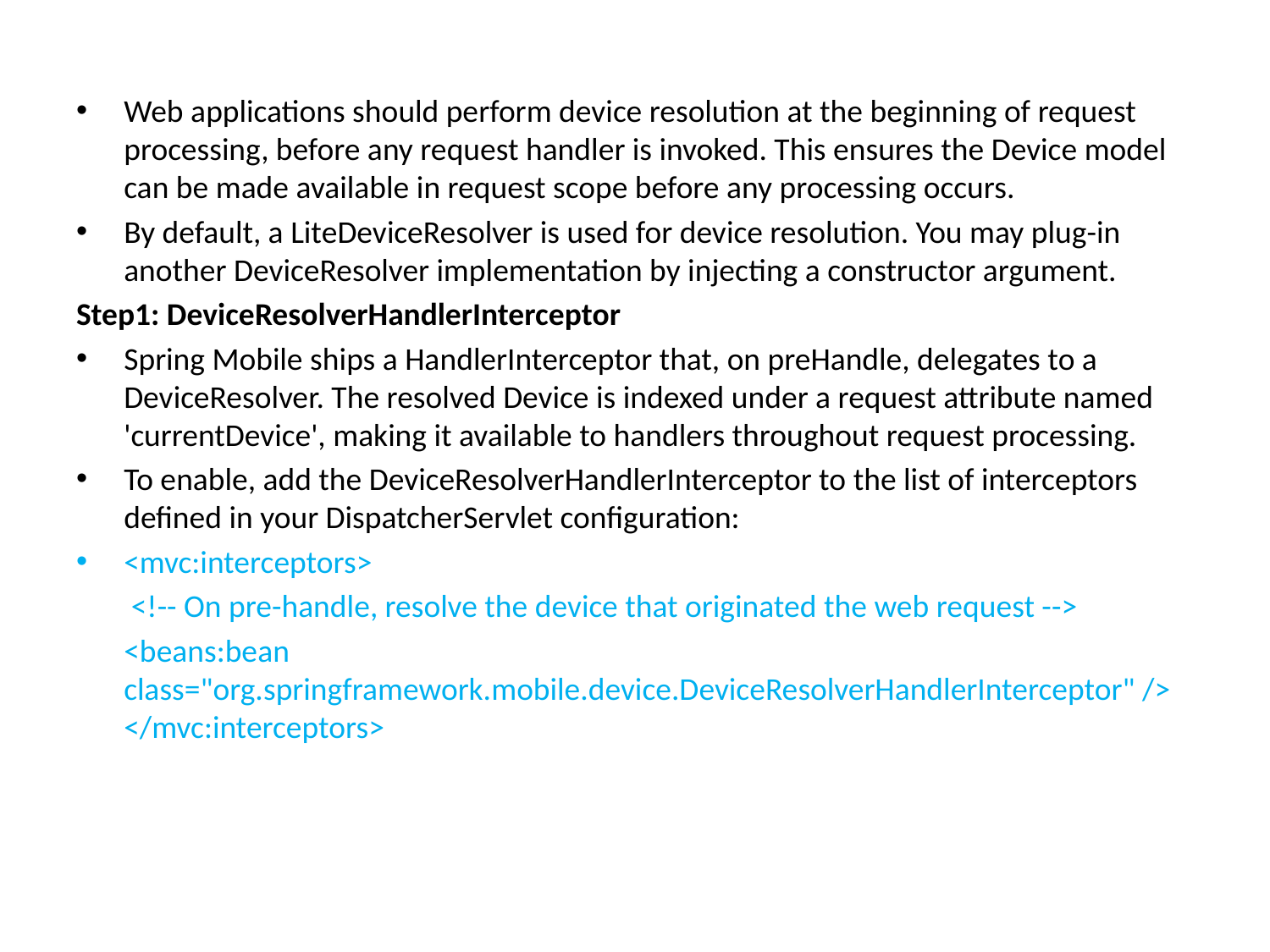

Web applications should perform device resolution at the beginning of request processing, before any request handler is invoked. This ensures the Device model can be made available in request scope before any processing occurs.
By default, a LiteDeviceResolver is used for device resolution. You may plug-in another DeviceResolver implementation by injecting a constructor argument.
Step1: DeviceResolverHandlerInterceptor
Spring Mobile ships a HandlerInterceptor that, on preHandle, delegates to a DeviceResolver. The resolved Device is indexed under a request attribute named 'currentDevice', making it available to handlers throughout request processing.
To enable, add the DeviceResolverHandlerInterceptor to the list of interceptors defined in your DispatcherServlet configuration:
<mvc:interceptors>
	 <!-- On pre-handle, resolve the device that originated the web request -->
	<beans:bean class="org.springframework.mobile.device.DeviceResolverHandlerInterceptor" /> </mvc:interceptors>